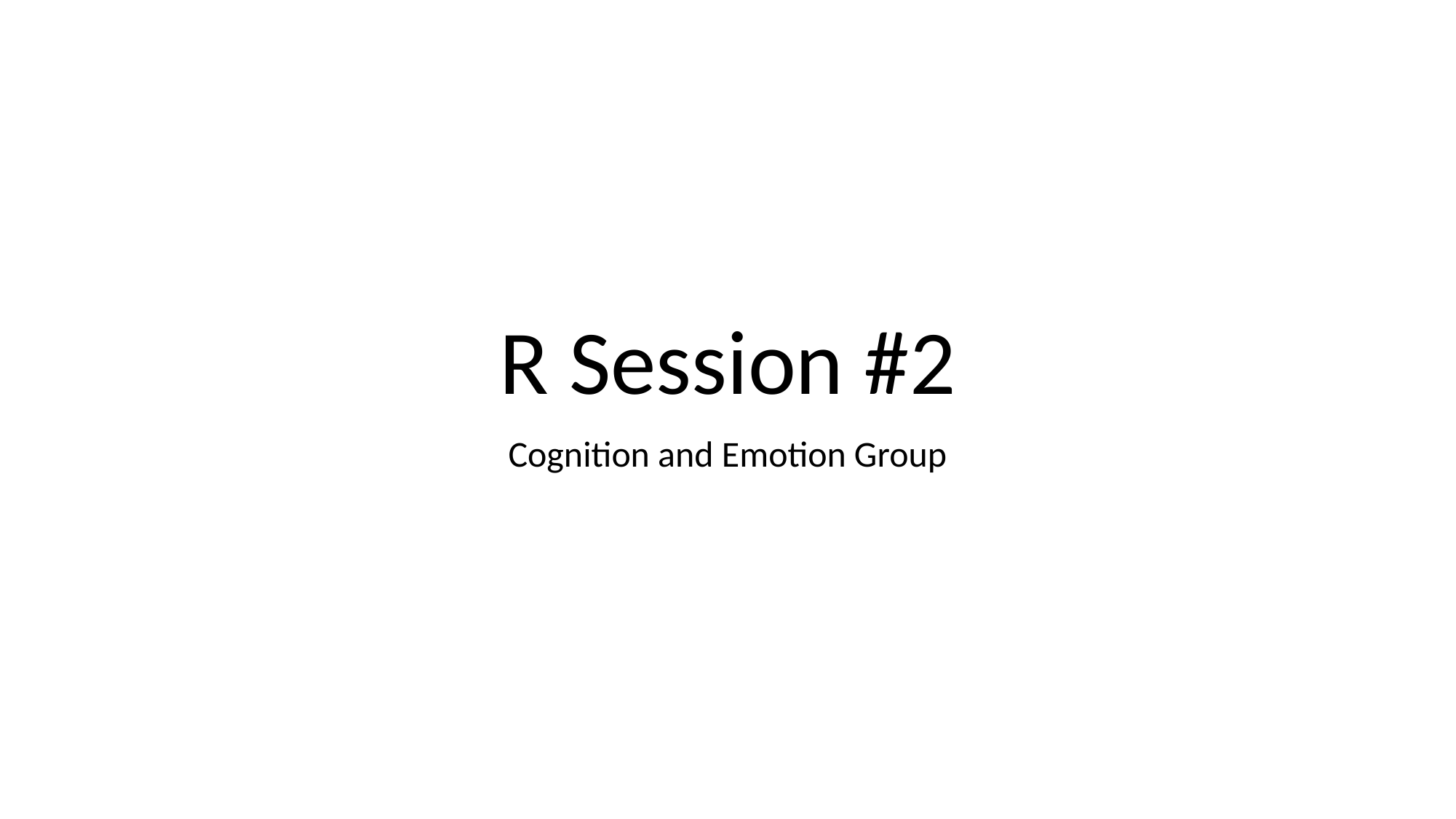

# R Session #2
Cognition and Emotion Group